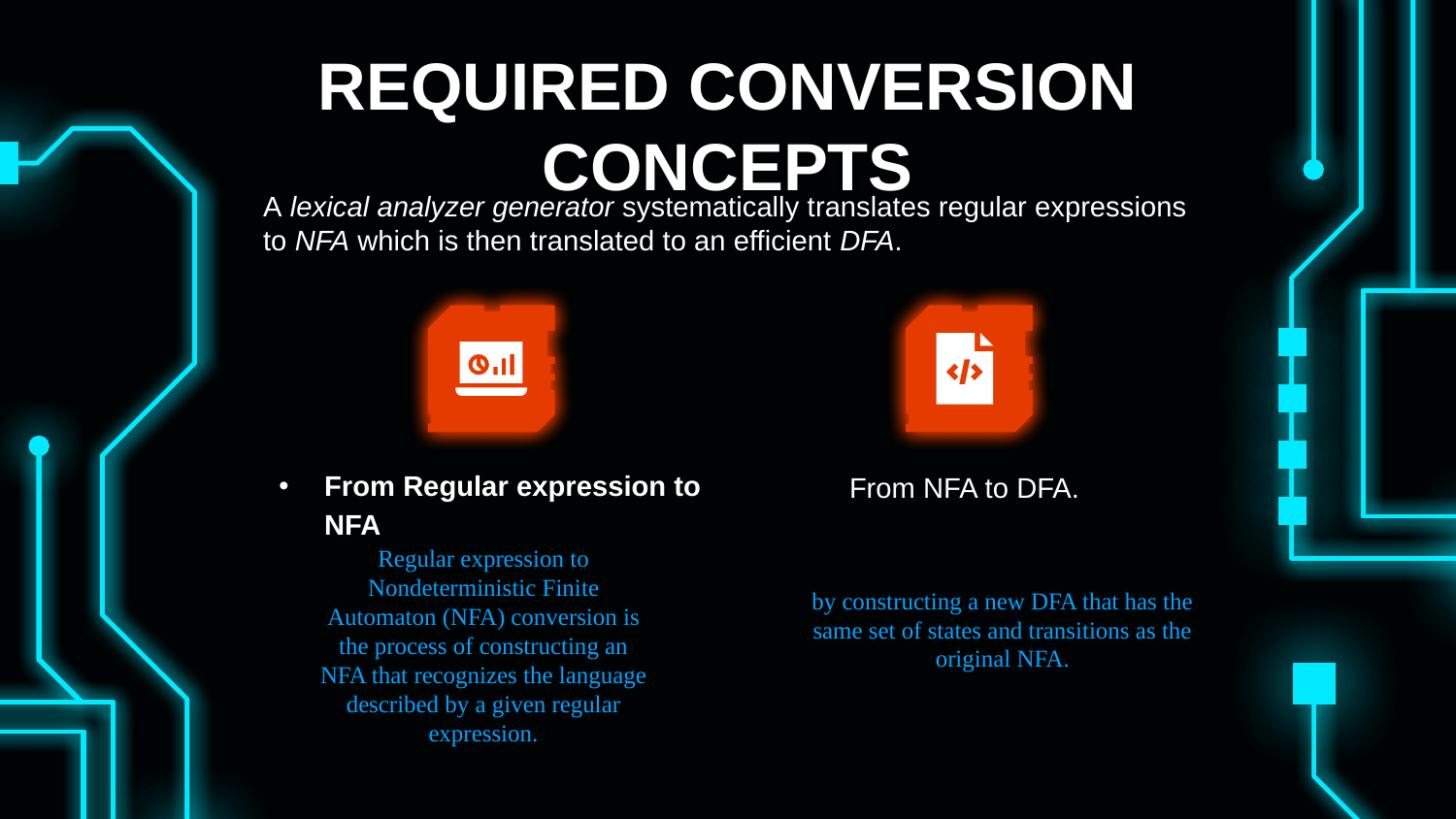

# REQUIRED CONVERSION CONCEPTS
A lexical analyzer generator systematically translates regular expressions to NFA which is then translated to an efficient DFA.

From Regular expression to NFA

From NFA to DFA.
Regular expression to Nondeterministic Finite Automaton (NFA) conversion is the process of constructing an NFA that recognizes the language described by a given regular expression.

by constructing a new DFA that has the same set of states and transitions as the original NFA.